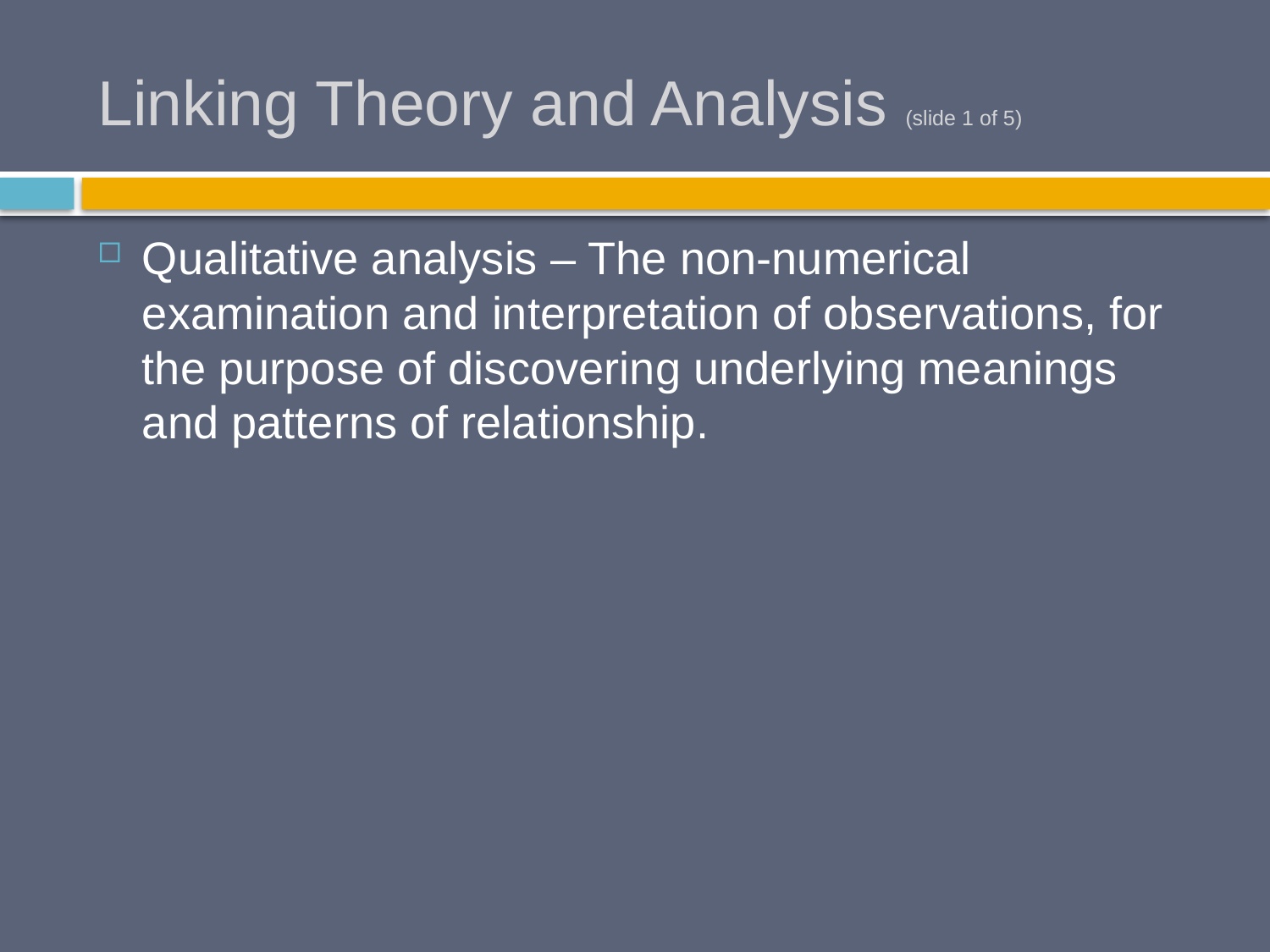

# Linking Theory and Analysis (slide 1 of 5)
Qualitative analysis – The non-numerical examination and interpretation of observations, for the purpose of discovering underlying meanings and patterns of relationship.